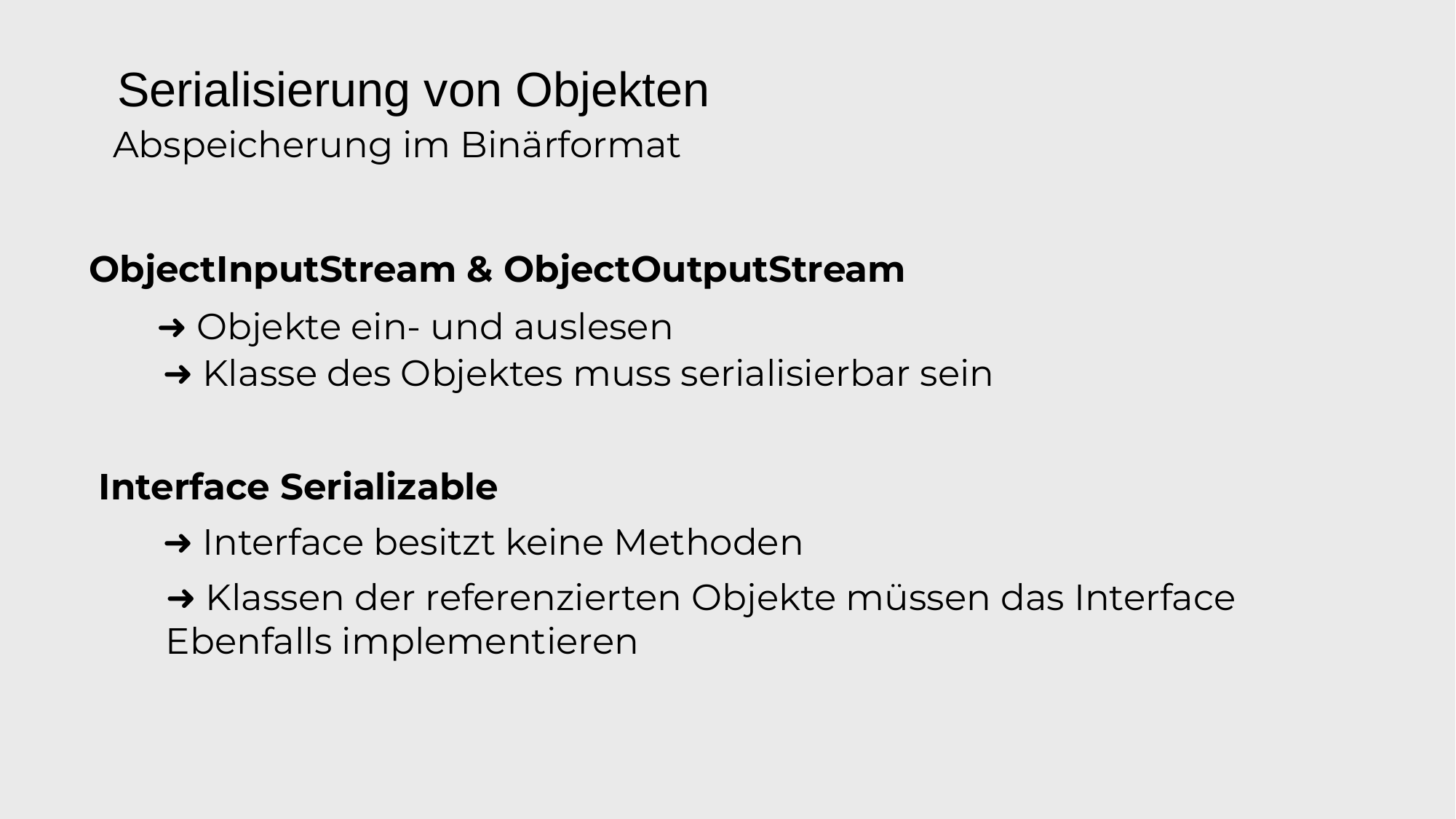

Serialisierung von Objekten
Abspeicherung im Binärformat
ObjectInputStream & ObjectOutputStream
➜ Objekte ein- und auslesen
➜ Klasse des Objektes muss serialisierbar sein
Interface Serializable
➜ Interface besitzt keine Methoden
➜ Klassen der referenzierten Objekte müssen das Interface
Ebenfalls implementieren